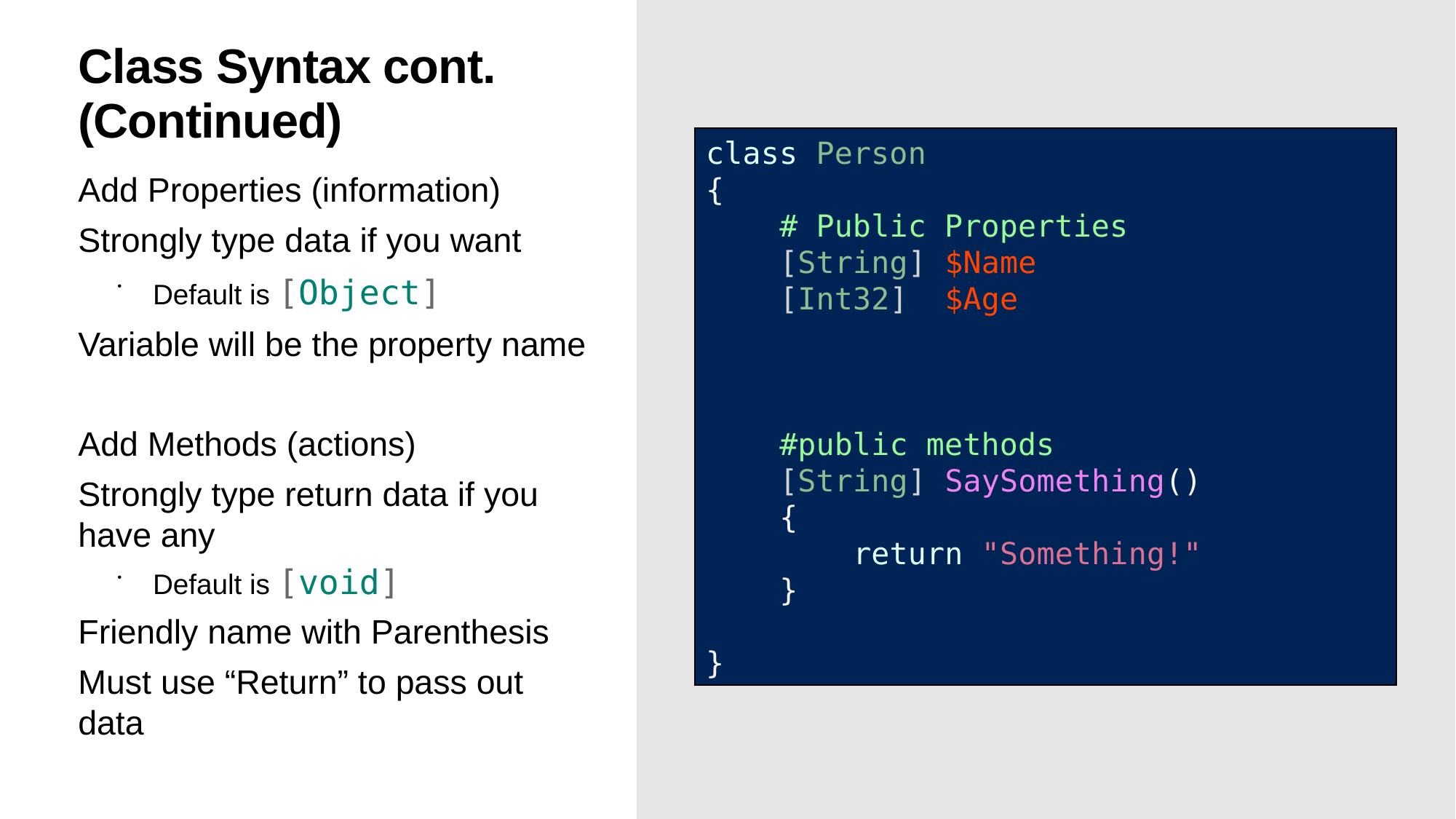

# Class Syntax cont. (Continued)
class Person
{
    # Public Properties
    [String] $Name
    [Int32]  $Age

    #public methods
    [String] SaySomething()
    {
        return "Something!"
    }

}
Add Properties (information)
Strongly type data if you want
Default is [Object]
Variable will be the property name

Add Methods (actions)
Strongly type return data if you have any
Default is [void]
Friendly name with Parenthesis
Must use “Return” to pass out data